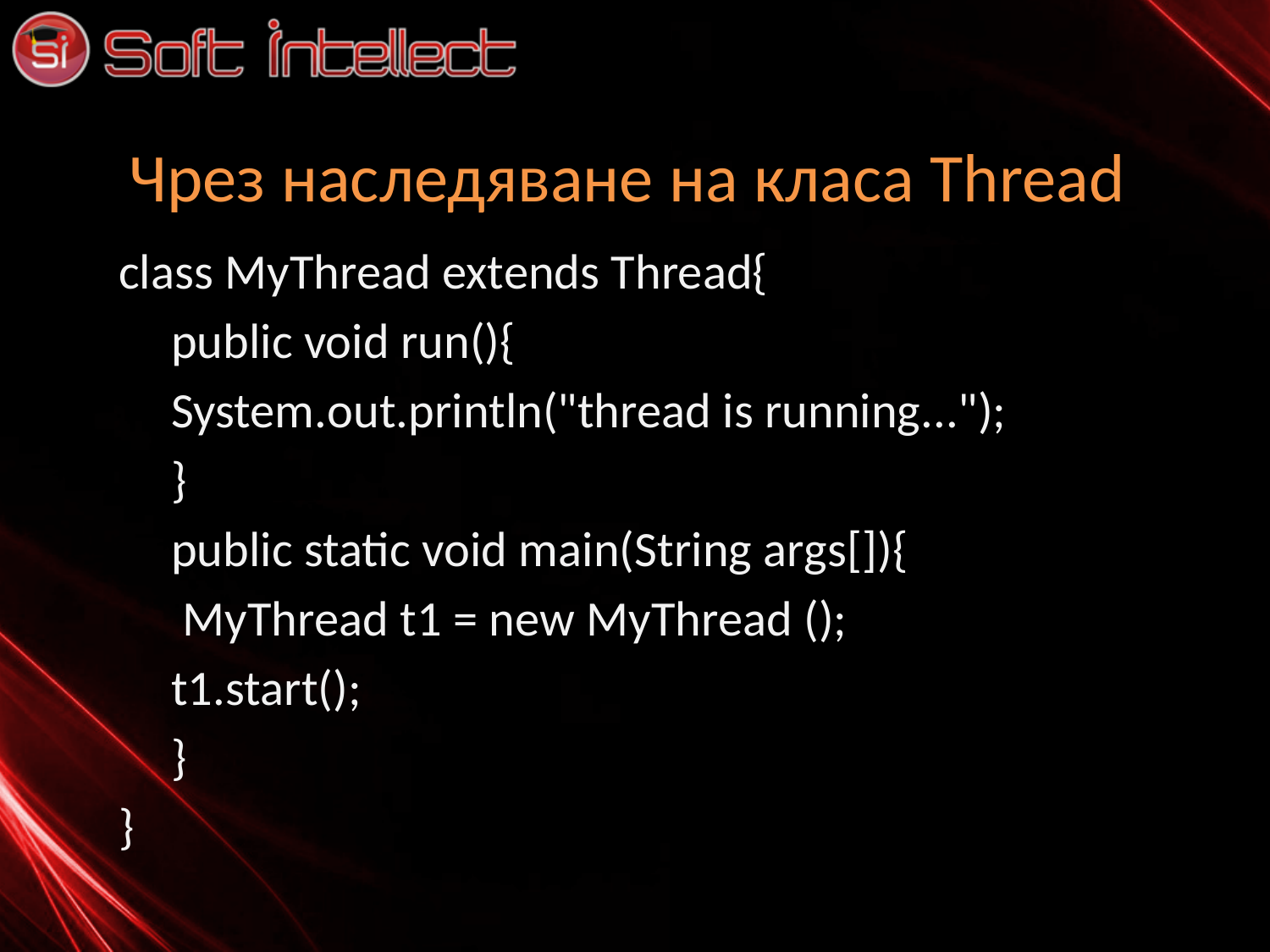

# Чрез наследяване на класа Thread
class MyThread extends Thread{
public void run(){
	System.out.println("thread is running...");
}
public static void main(String args[]){
	 MyThread t1 = new MyThread ();
	t1.start();
}
}